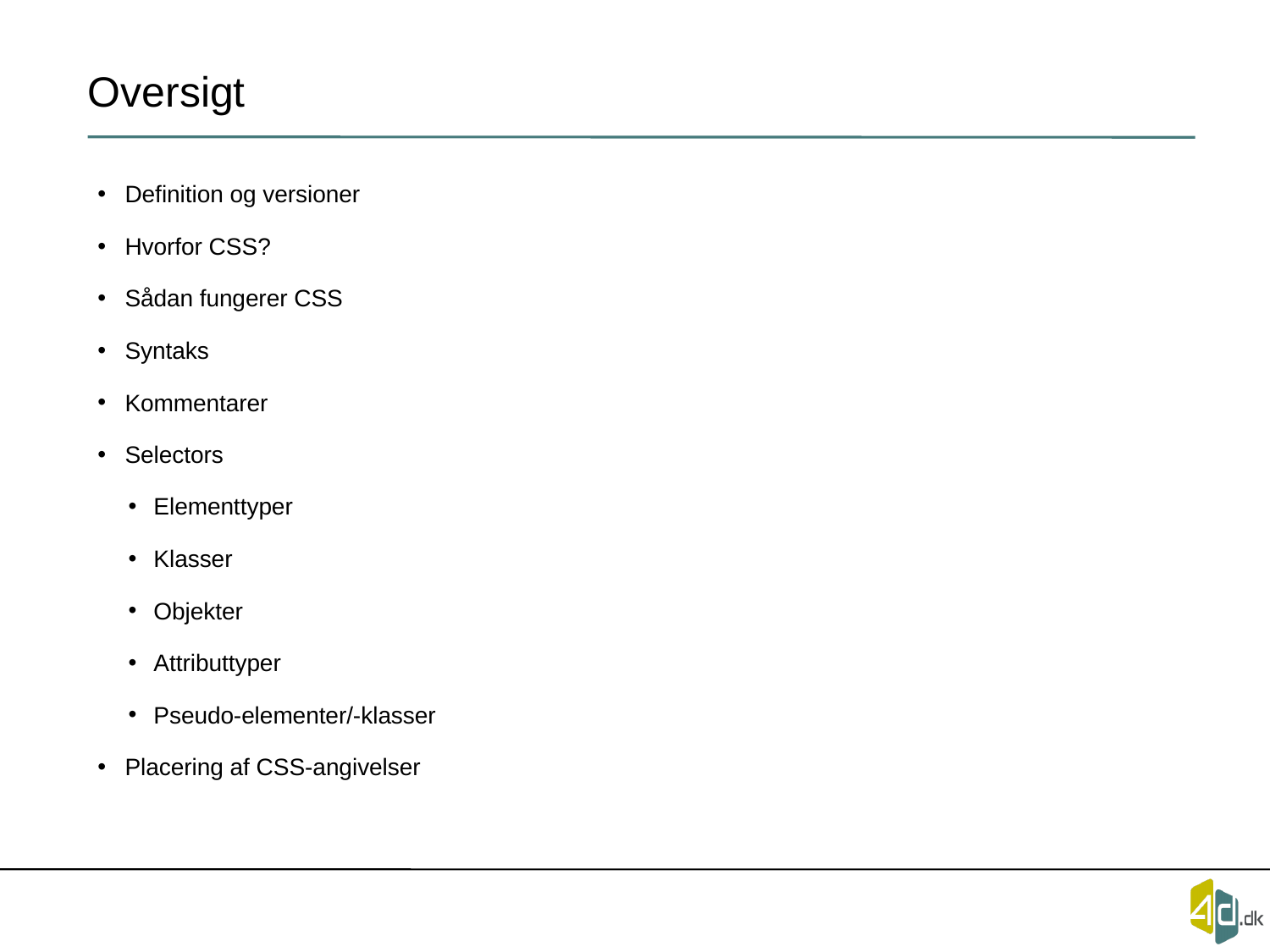

# Oversigt
Definition og versioner
Hvorfor CSS?
Sådan fungerer CSS
Syntaks
Kommentarer
Selectors
Elementtyper
Klasser
Objekter
Attributtyper
Pseudo-elementer/-klasser
Placering af CSS-angivelser